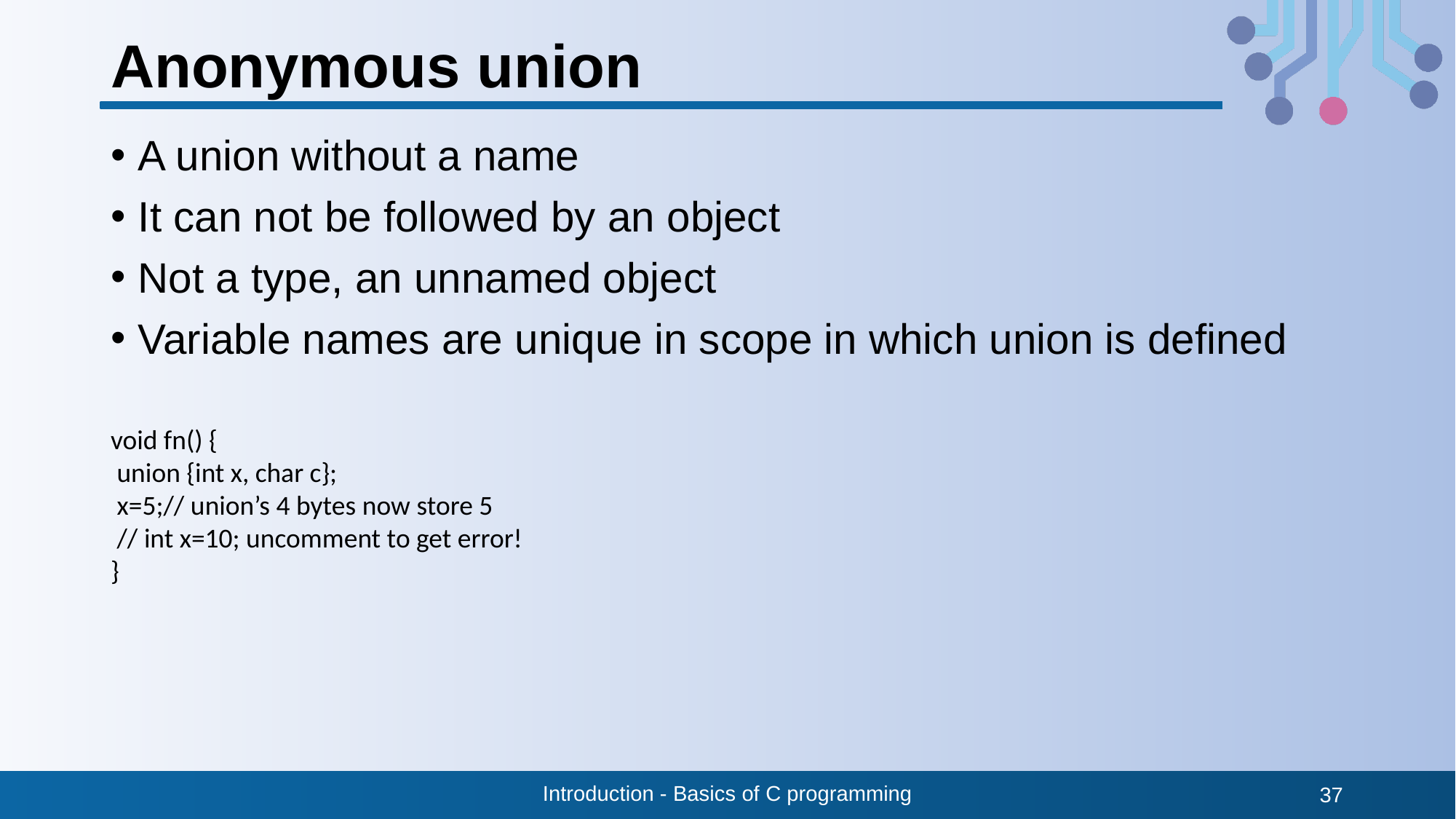

# Anonymous union
A union without a name
It can not be followed by an object
Not a type, an unnamed object
Variable names are unique in scope in which union is defined

void fn() {
 union {int x, char c};
 x=5;// union’s 4 bytes now store 5
 // int x=10; uncomment to get error!
}
Introduction - Basics of C programming
37